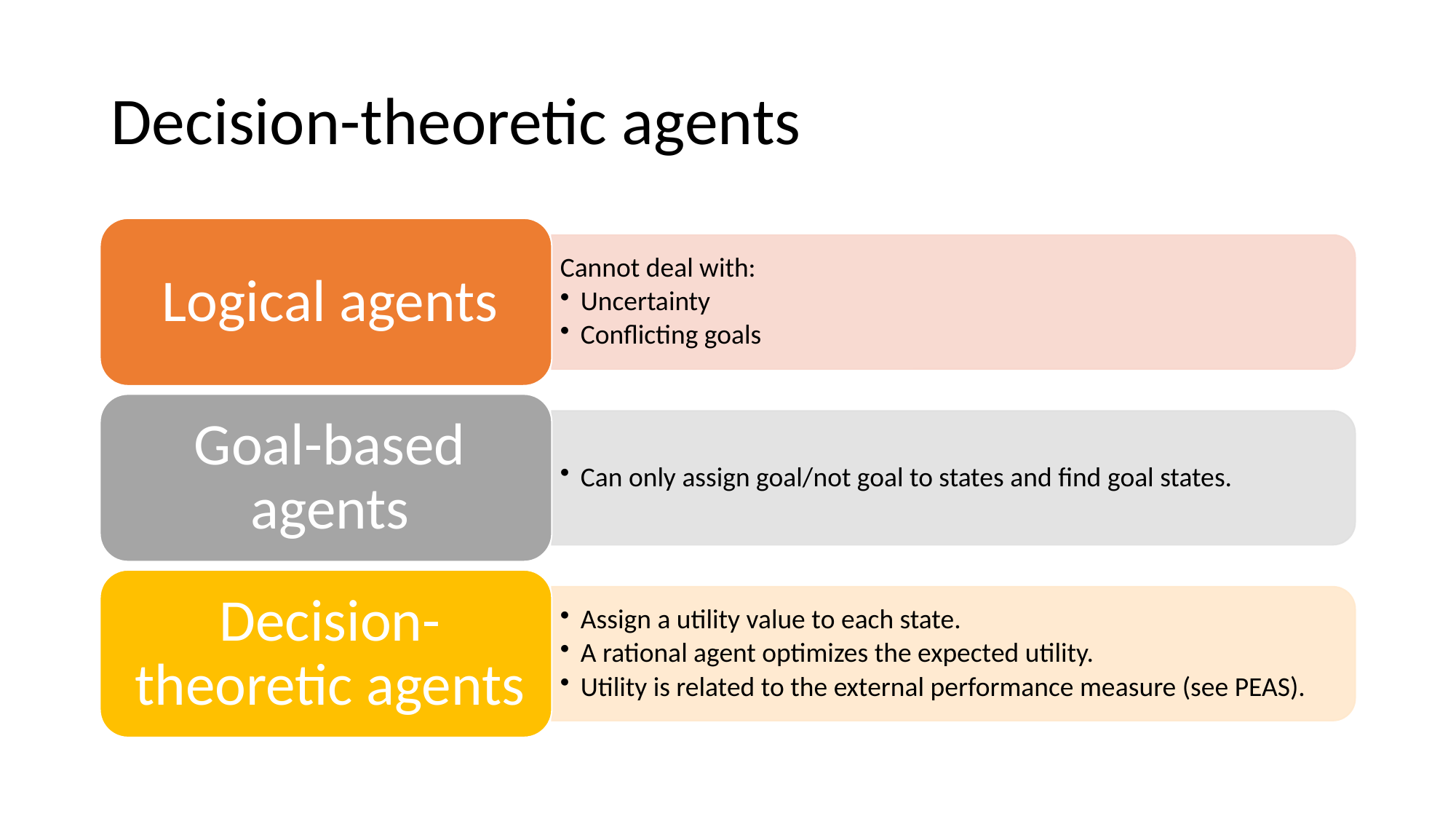

# Decision-theoretic agents
Cannot deal with:
Uncertainty
Conflicting goals
Logical agents
Can only assign goal/not goal to states and find goal states.
Goal-based agents
Assign a utility value to each state.
A rational agent optimizes the expected utility.
Utility is related to the external performance measure (see PEAS).
Decision-theoretic agents